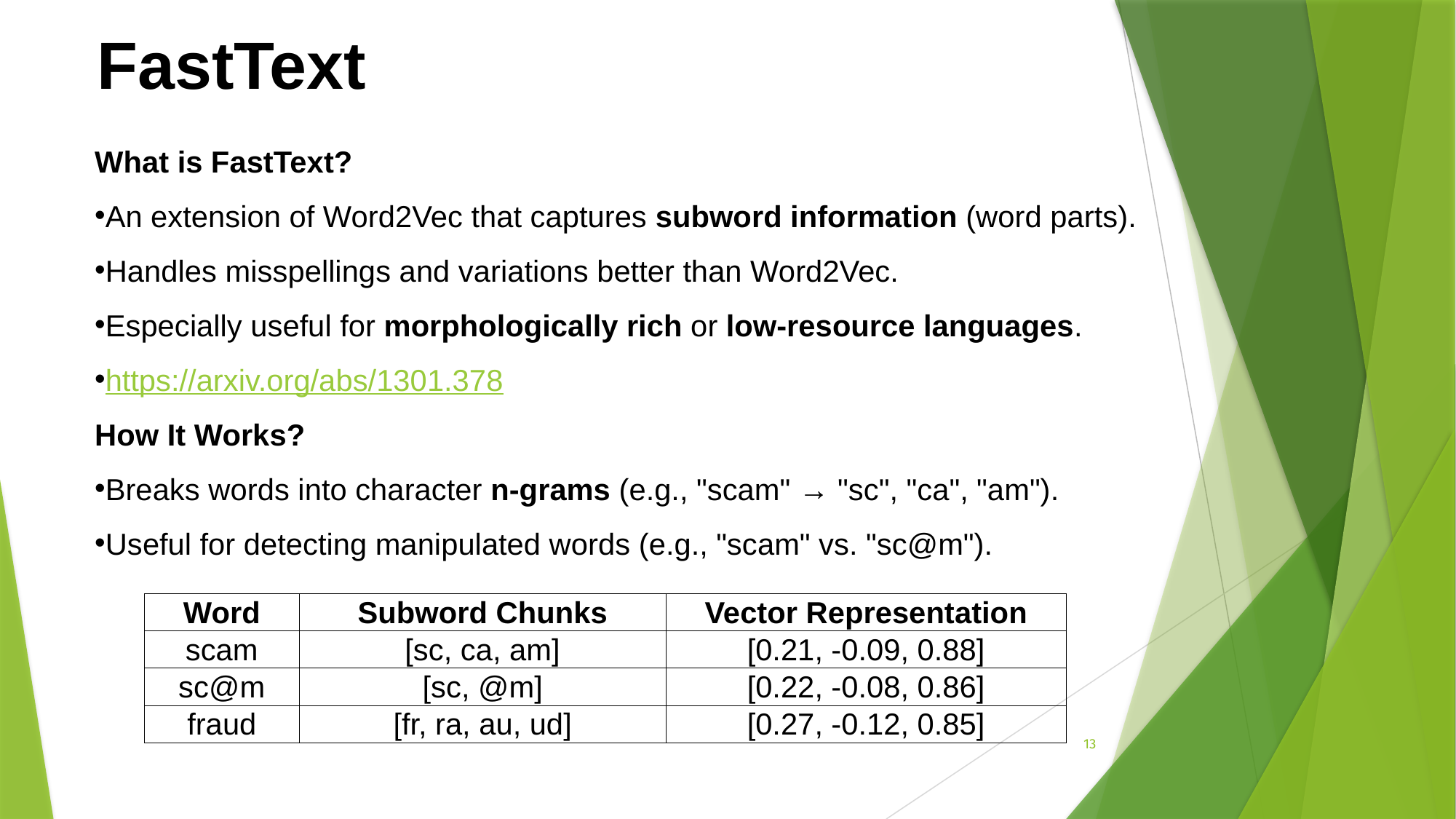

FastText
What is FastText?
An extension of Word2Vec that captures subword information (word parts).
Handles misspellings and variations better than Word2Vec.
Especially useful for morphologically rich or low-resource languages.
https://arxiv.org/abs/1301.378
How It Works?
Breaks words into character n-grams (e.g., "scam" → "sc", "ca", "am").
Useful for detecting manipulated words (e.g., "scam" vs. "sc@m").

| Word | Subword Chunks | Vector Representation |
| --- | --- | --- |
| scam | [sc, ca, am] | [0.21, -0.09, 0.88] |
| sc@m | [sc, @m] | [0.22, -0.08, 0.86] |
| fraud | [fr, ra, au, ud] | [0.27, -0.12, 0.85] |
13